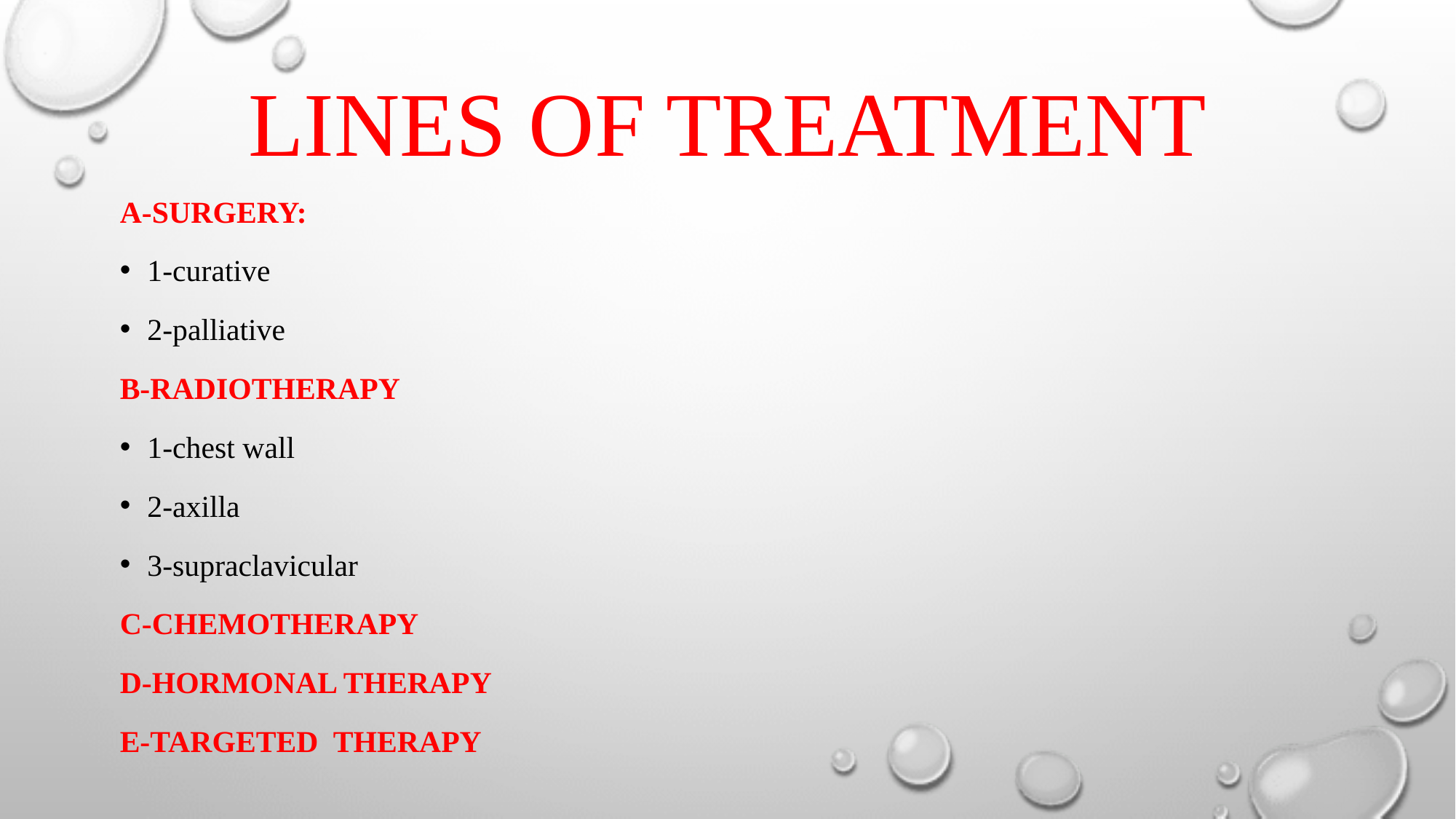

# LINES OF TREATMENT
A-SURGERY:
1-curative
2-palliative
B-RADIOTHERAPY
1-chest wall
2-axilla
3-supraclavicular
C-CHEMOTHERAPY
D-HORMONAL THERAPY
E-Targeted  therapy